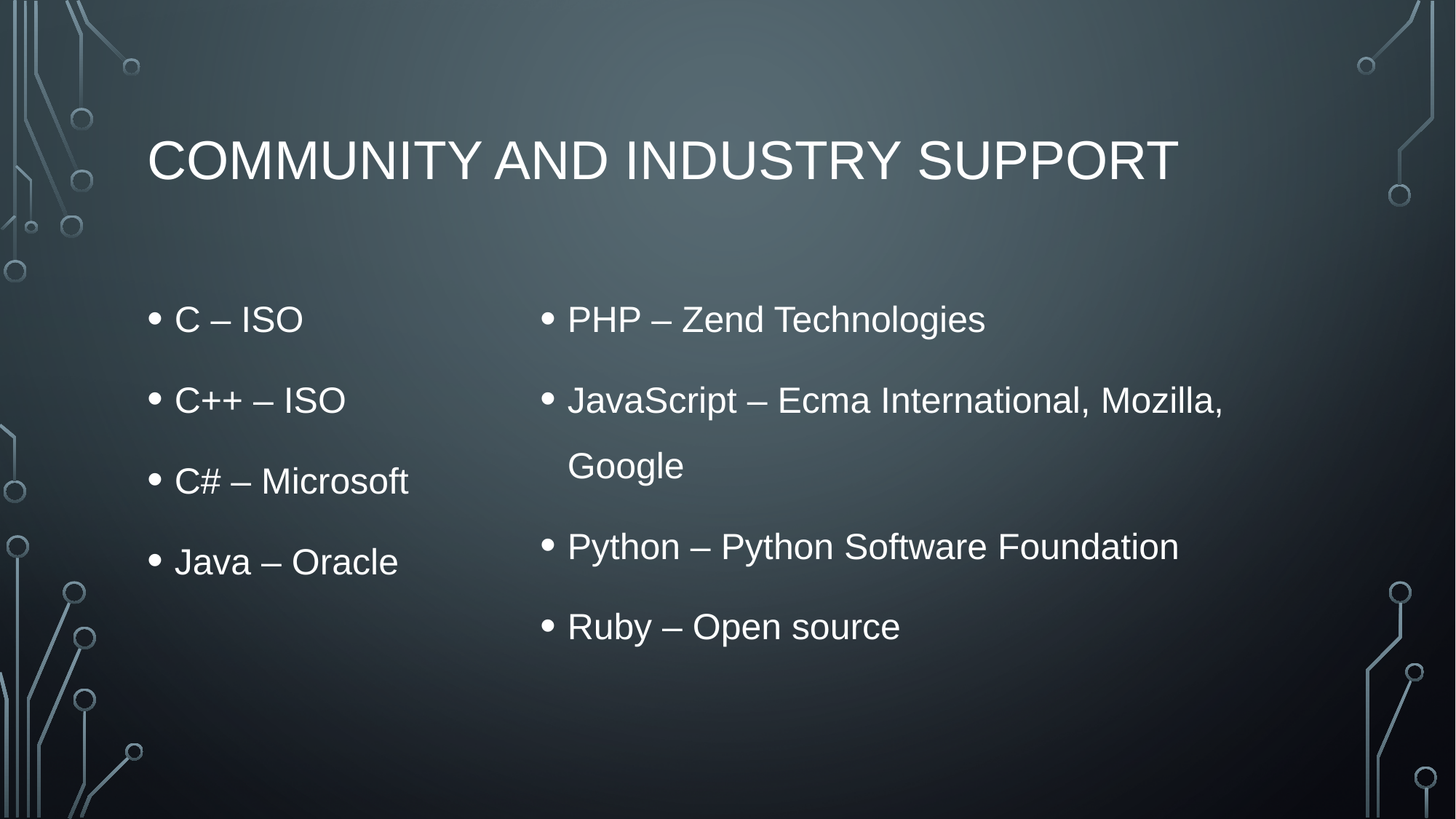

# Community and Industry Support
C – ISO
C++ – ISO
C# – Microsoft
Java – Oracle

PHP – Zend Technologies
JavaScript – Ecma International, Mozilla, Google
Python – Python Software Foundation
Ruby – Open source